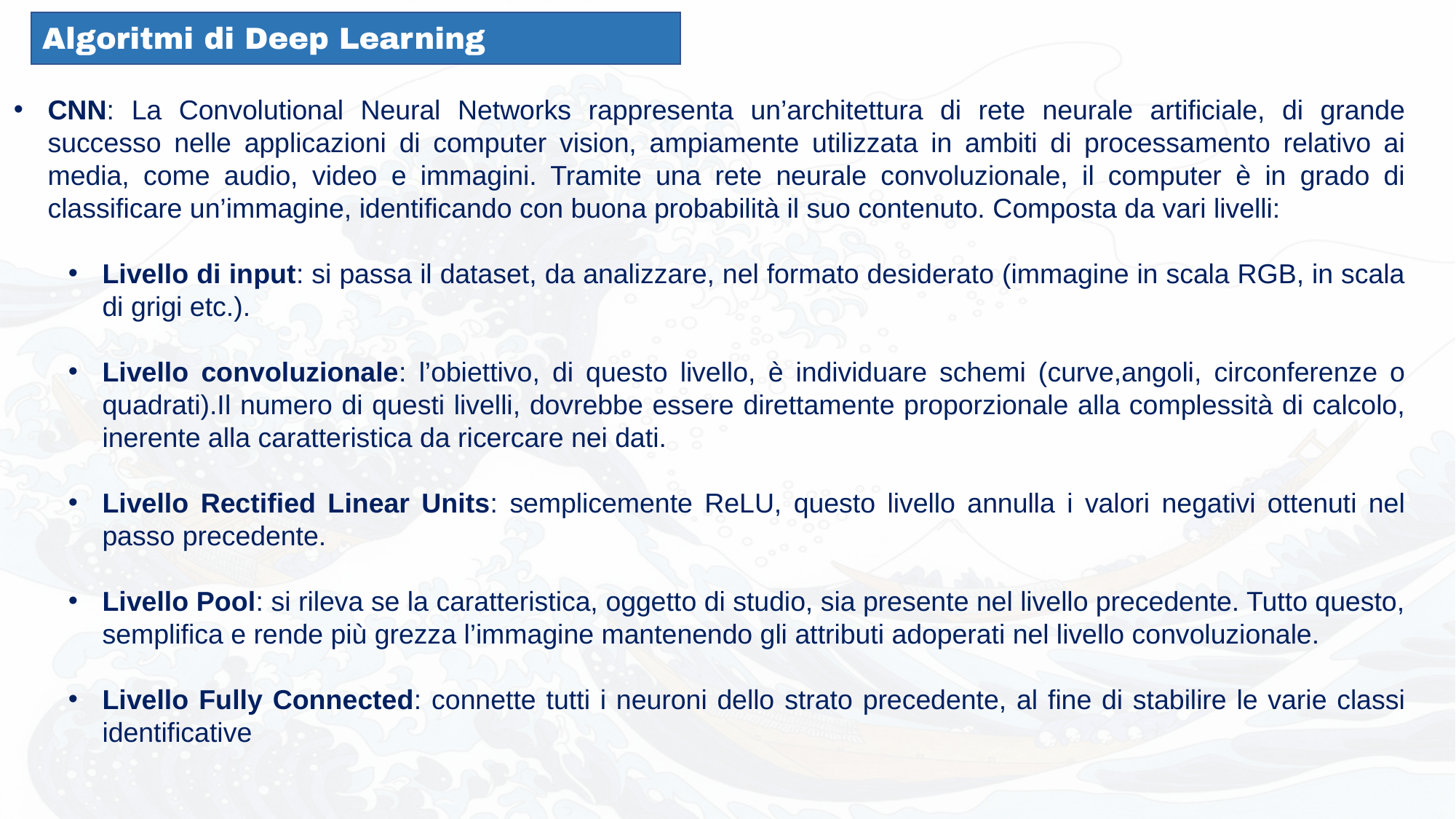

Algoritmi di Deep Learning
CNN: La Convolutional Neural Networks rappresenta un’architettura di rete neurale artificiale, di grande successo nelle applicazioni di computer vision, ampiamente utilizzata in ambiti di processamento relativo ai media, come audio, video e immagini. Tramite una rete neurale convoluzionale, il computer è in grado di classificare un’immagine, identificando con buona probabilità il suo contenuto. Composta da vari livelli:

Livello di input: si passa il dataset, da analizzare, nel formato desiderato (immagine in scala RGB, in scala di grigi etc.).

Livello convoluzionale: l’obiettivo, di questo livello, è individuare schemi (curve,angoli, circonferenze o quadrati).Il numero di questi livelli, dovrebbe essere direttamente proporzionale alla complessità di calcolo, inerente alla caratteristica da ricercare nei dati.

Livello Rectified Linear Units: semplicemente ReLU, questo livello annulla i valori negativi ottenuti nel passo precedente.

Livello Pool: si rileva se la caratteristica, oggetto di studio, sia presente nel livello precedente. Tutto questo, semplifica e rende più grezza l’immagine mantenendo gli attributi adoperati nel livello convoluzionale.

Livello Fully Connected: connette tutti i neuroni dello strato precedente, al fine di stabilire le varie classi identificative